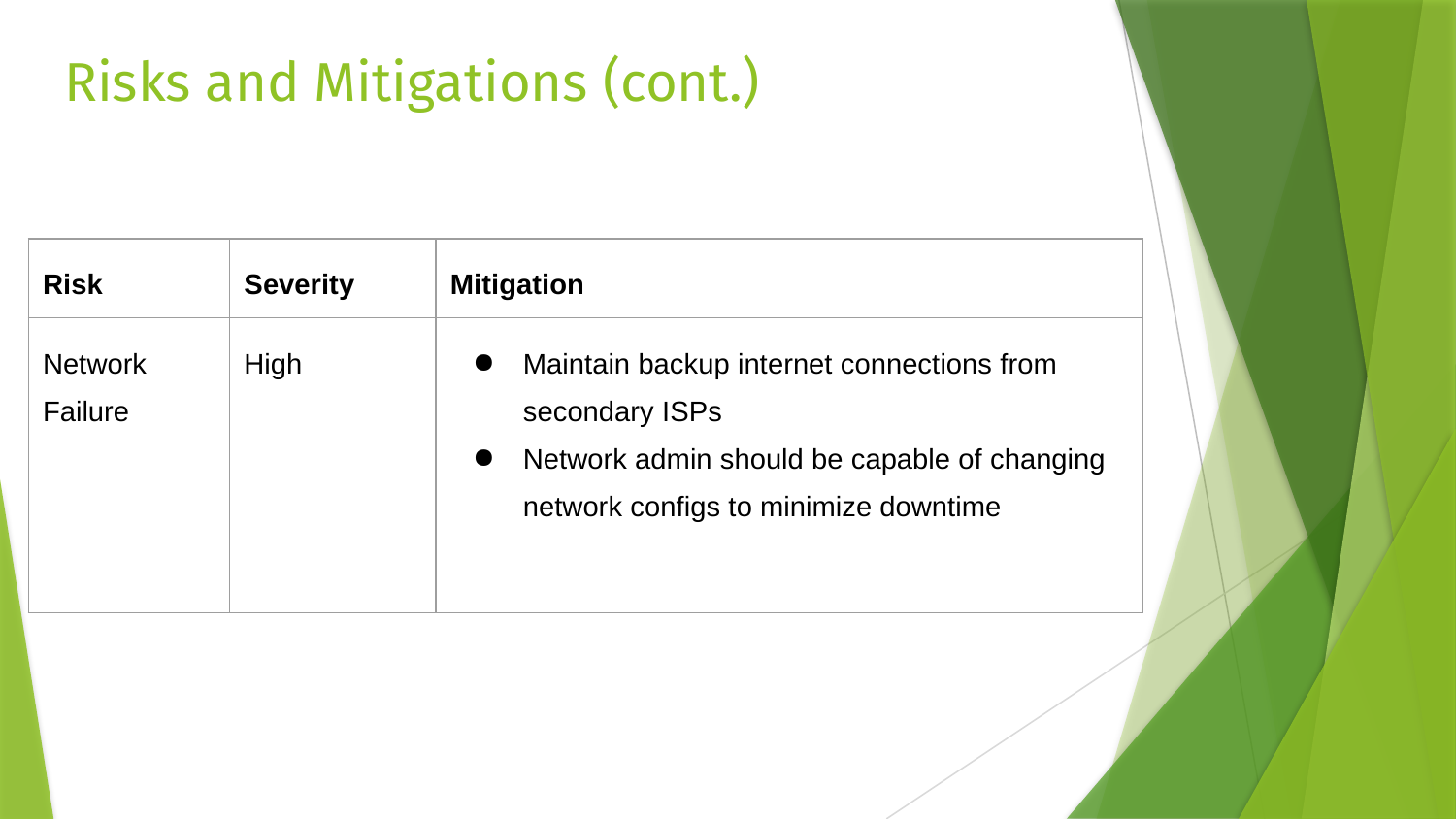

# Risks and Mitigations (cont.)
| Risk | Severity | Mitigation |
| --- | --- | --- |
| Network Failure | High | Maintain backup internet connections from secondary ISPs Network admin should be capable of changing network configs to minimize downtime |